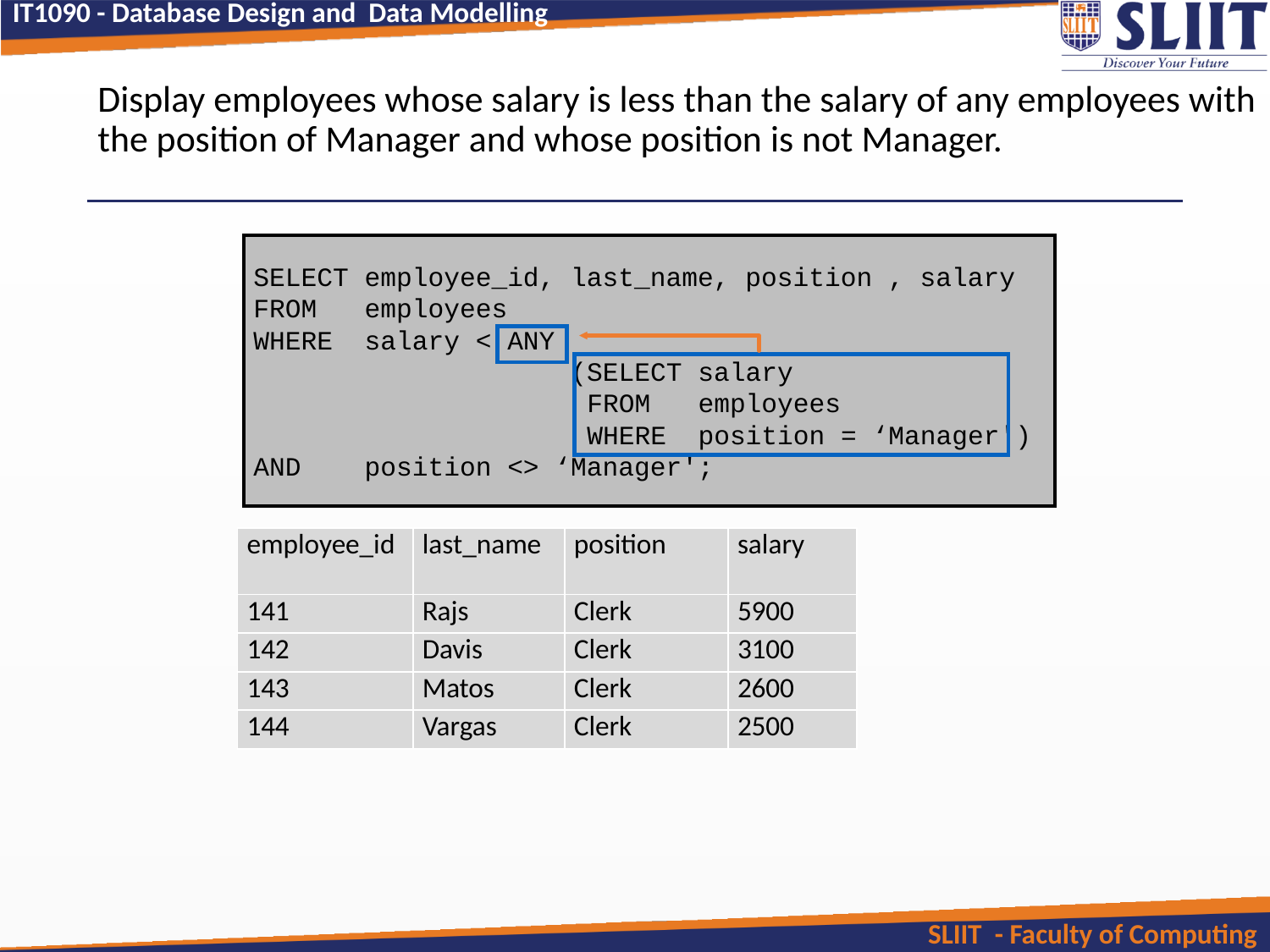

# Display employees whose salary is less than the salary of any employees with the position of Manager and whose position is not Manager.
SELECT employee_id, last_name, position , salary
FROM   employees
WHERE  salary < ANY
                    (SELECT salary
                     FROM   employees
                     WHERE  position = ‘Manager')
AND    position <> ‘Manager';

| employee\_id | last\_name | position | salary |
| --- | --- | --- | --- |
| 141 | Rajs | Clerk | 5900 |
| 142 | Davis | Clerk | 3100 |
| 143 | Matos | Clerk | 2600 |
| 144 | Vargas | Clerk | 2500 |